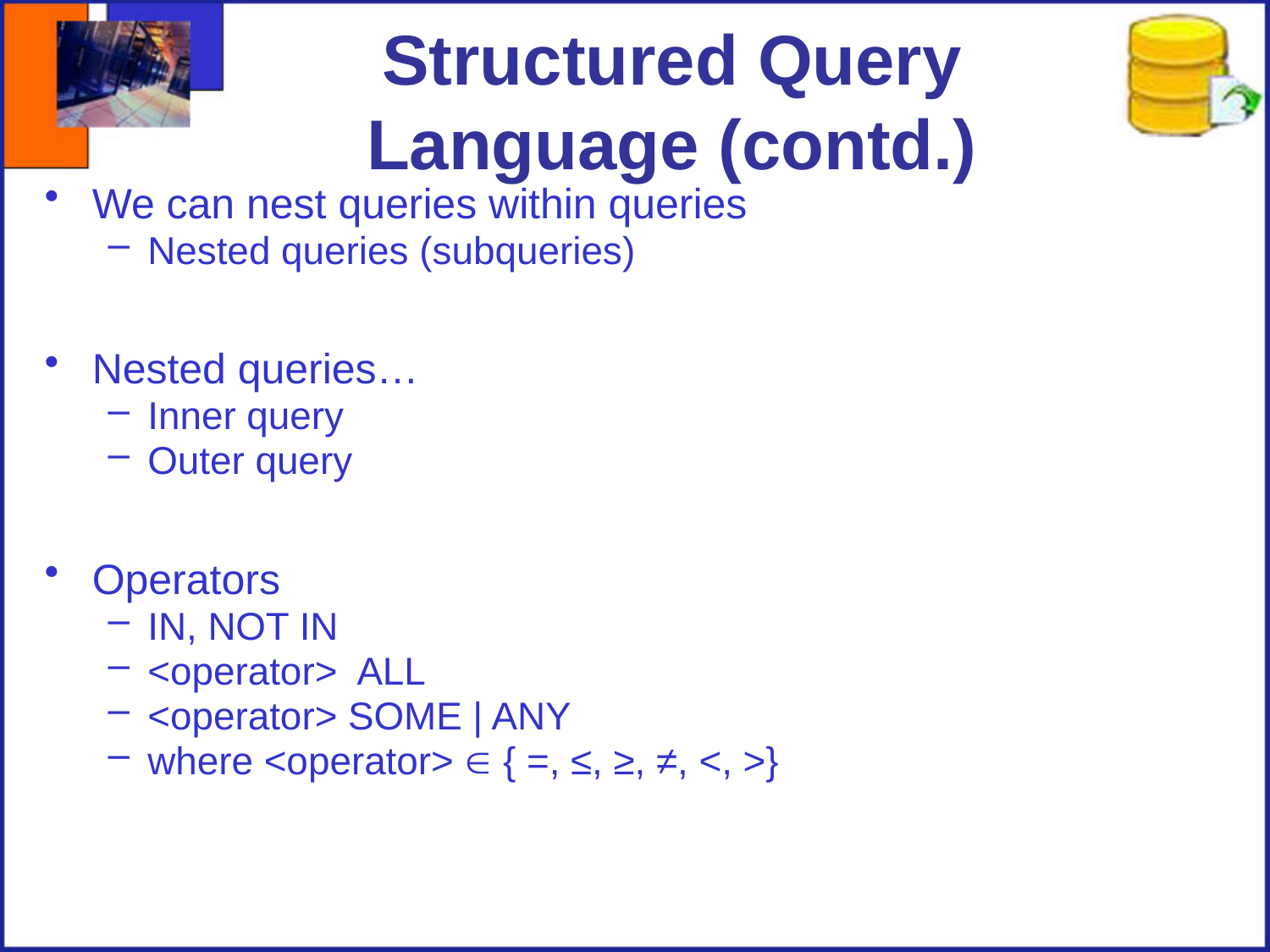

# Structured Query Language (contd.)
We can nest queries within queries
Nested queries (subqueries)

Nested queries…
Inner query
Outer query

Operators
IN, NOT IN
<operator>  ALL
<operator> SOME | ANY
where <operator> ∈ { =, ≤, ≥, ≠, <, >}